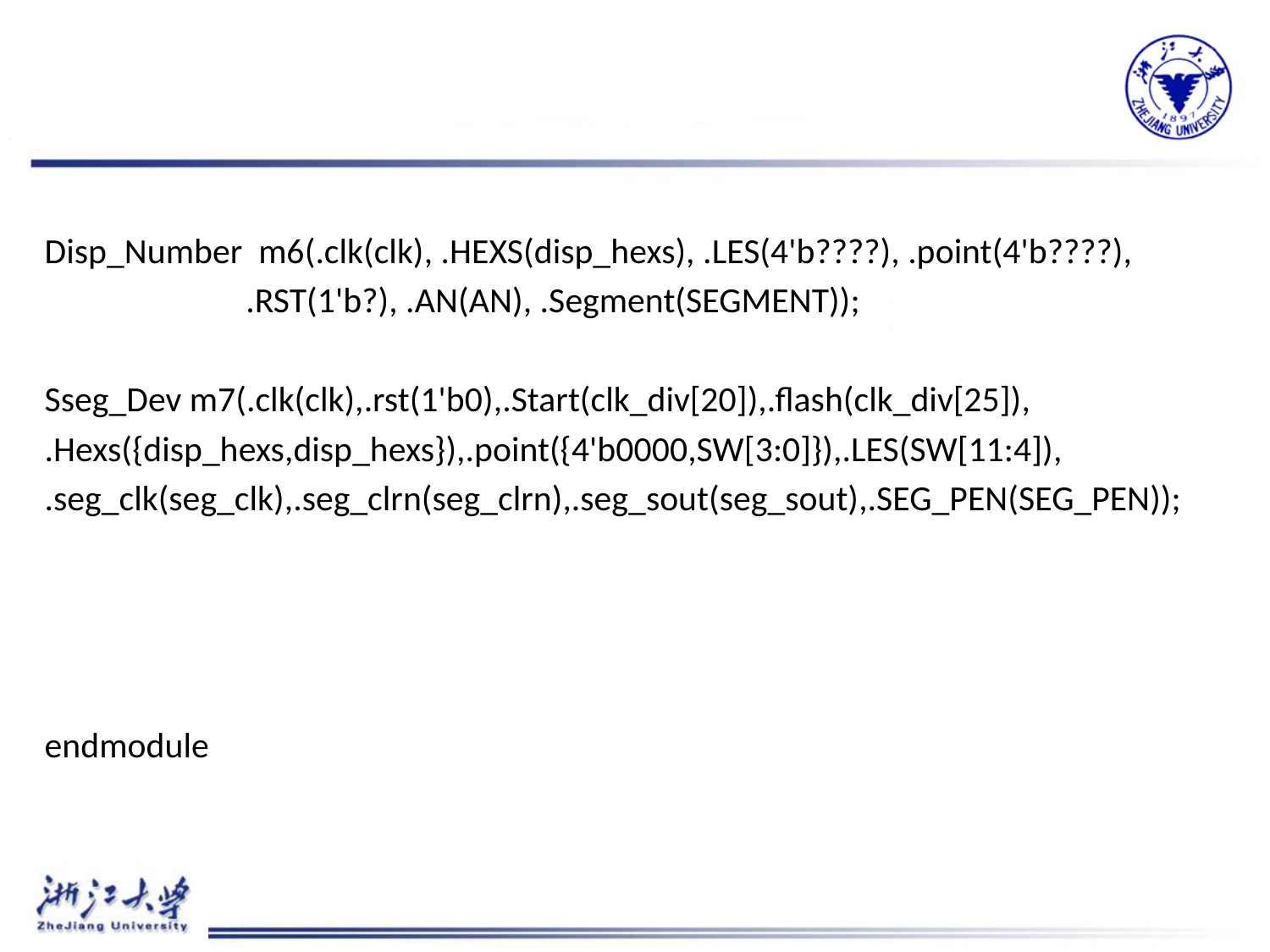

#
Disp_Number  m6(.clk(clk), .HEXS(disp_hexs), .LES(4'b????), .point(4'b????),
                         .RST(1'b?), .AN(AN), .Segment(SEGMENT));

Sseg_Dev m7(.clk(clk),.rst(1'b0),.Start(clk_div[20]),.flash(clk_div[25]),
.Hexs({disp_hexs,disp_hexs}),.point({4'b0000,SW[3:0]}),.LES(SW[11:4]),
.seg_clk(seg_clk),.seg_clrn(seg_clrn),.seg_sout(seg_sout),.SEG_PEN(SEG_PEN));

endmodule